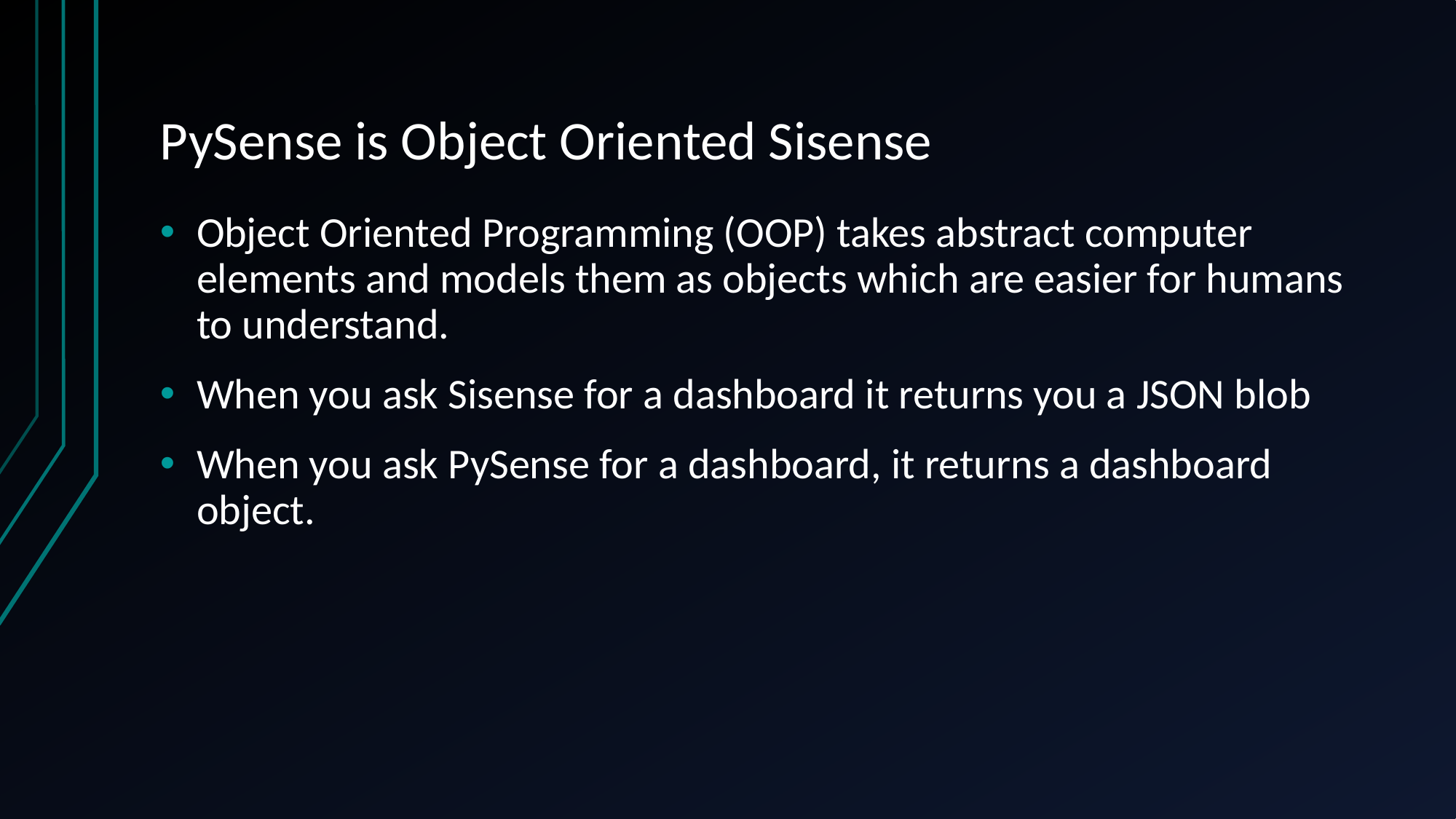

# PySense is Object Oriented Sisense
Object Oriented Programming (OOP) takes abstract computer elements and models them as objects which are easier for humans to understand.
When you ask Sisense for a dashboard it returns you a JSON blob
When you ask PySense for a dashboard, it returns a dashboard object.